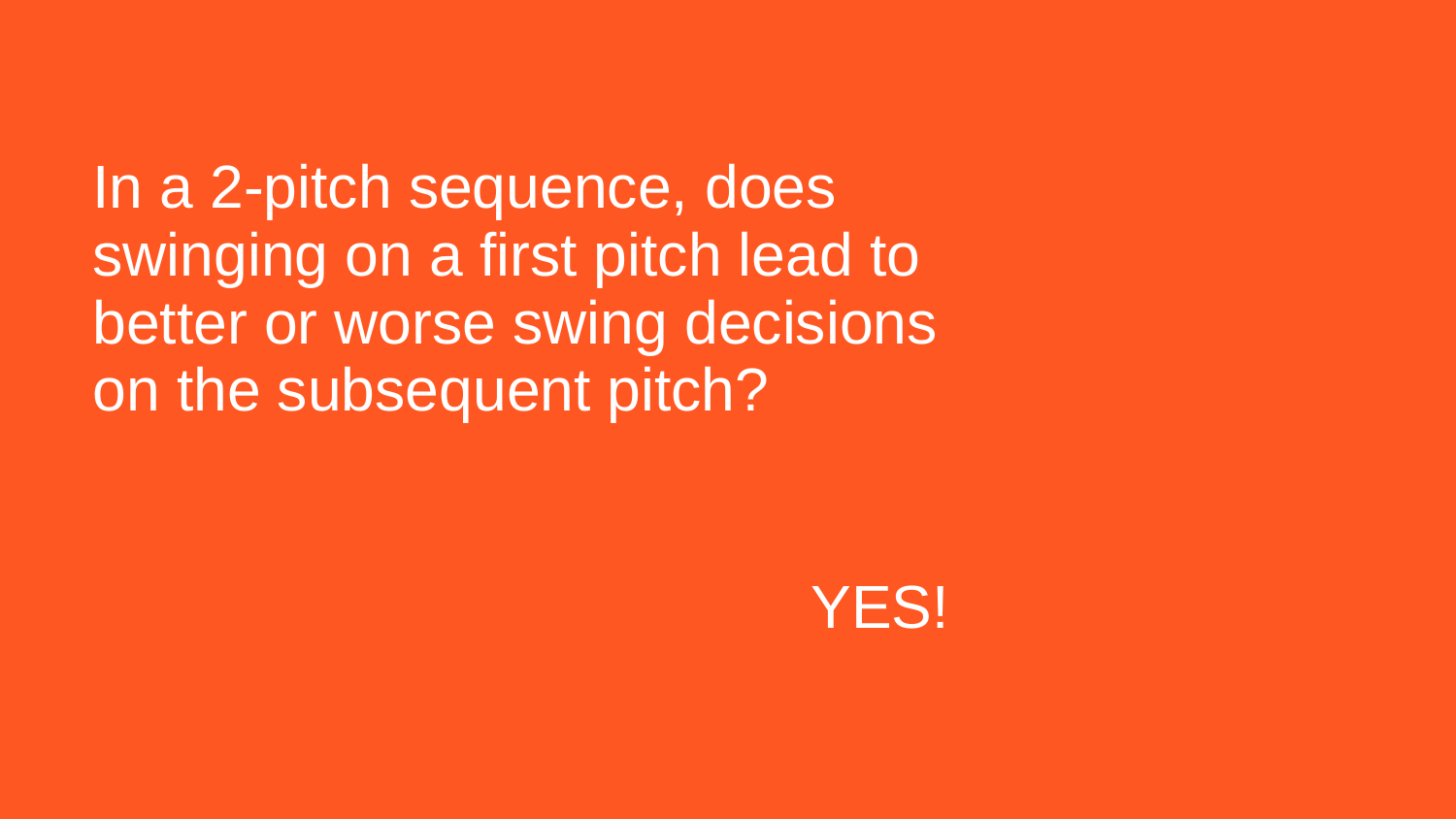

# In a 2-pitch sequence, does swinging on a first pitch lead to better or worse swing decisions on the subsequent pitch?
YES!